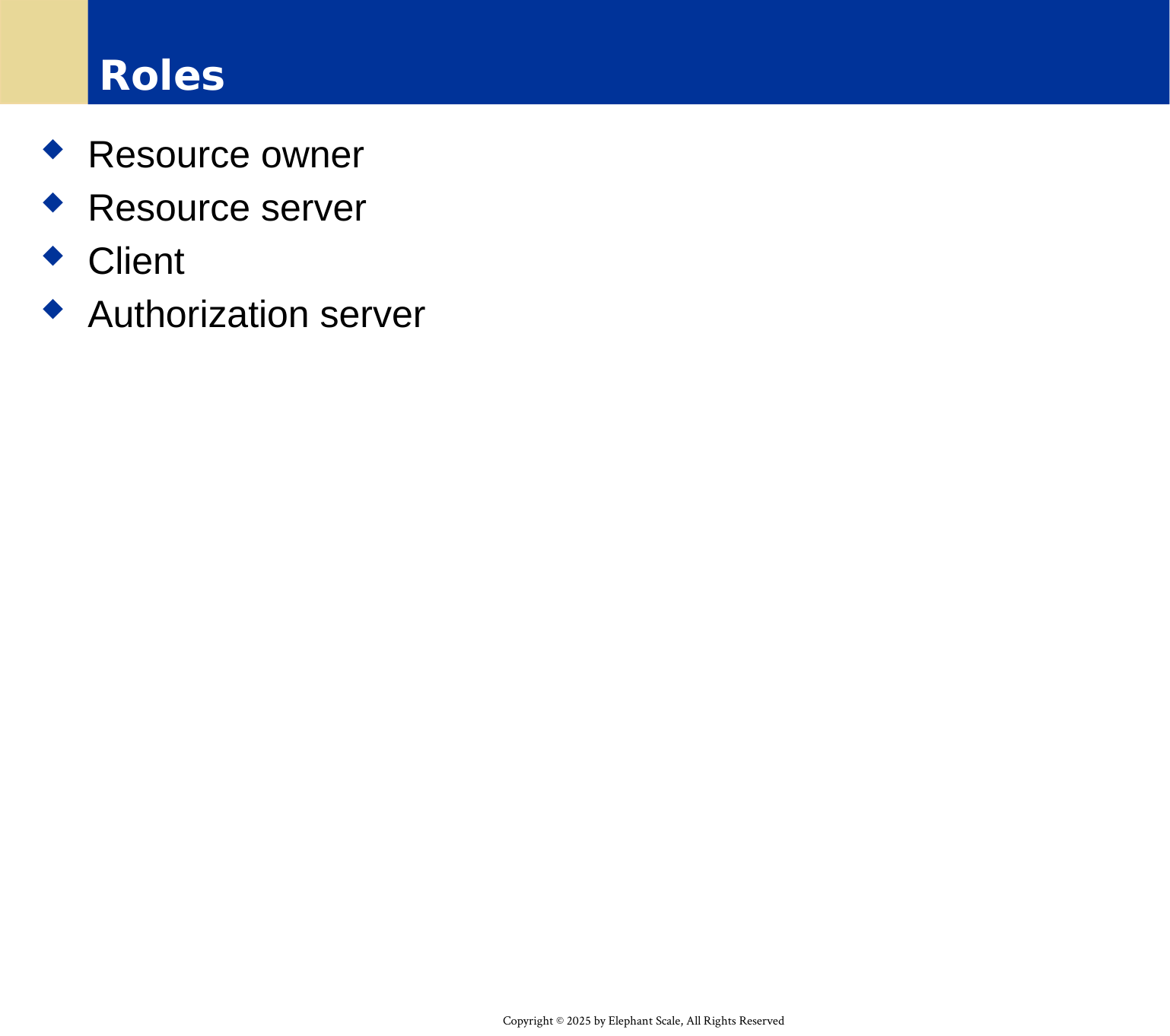

# Roles
 Resource owner
 Resource server
 Client
 Authorization server
Copyright © 2025 by Elephant Scale, All Rights Reserved